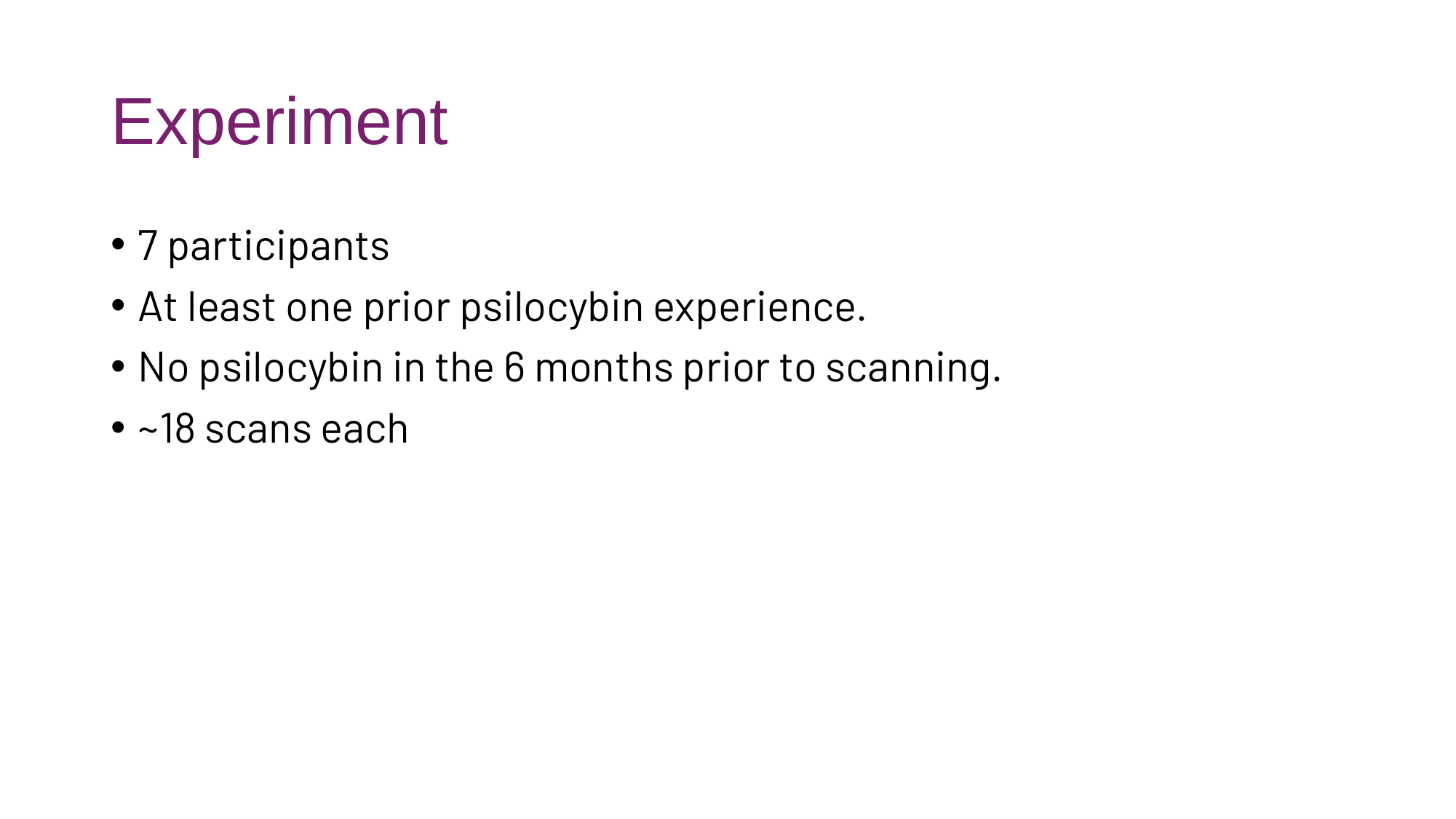

# Experiment
7 participants
At least one prior psilocybin experience.
No psilocybin in the 6 months prior to scanning.
~18 scans each